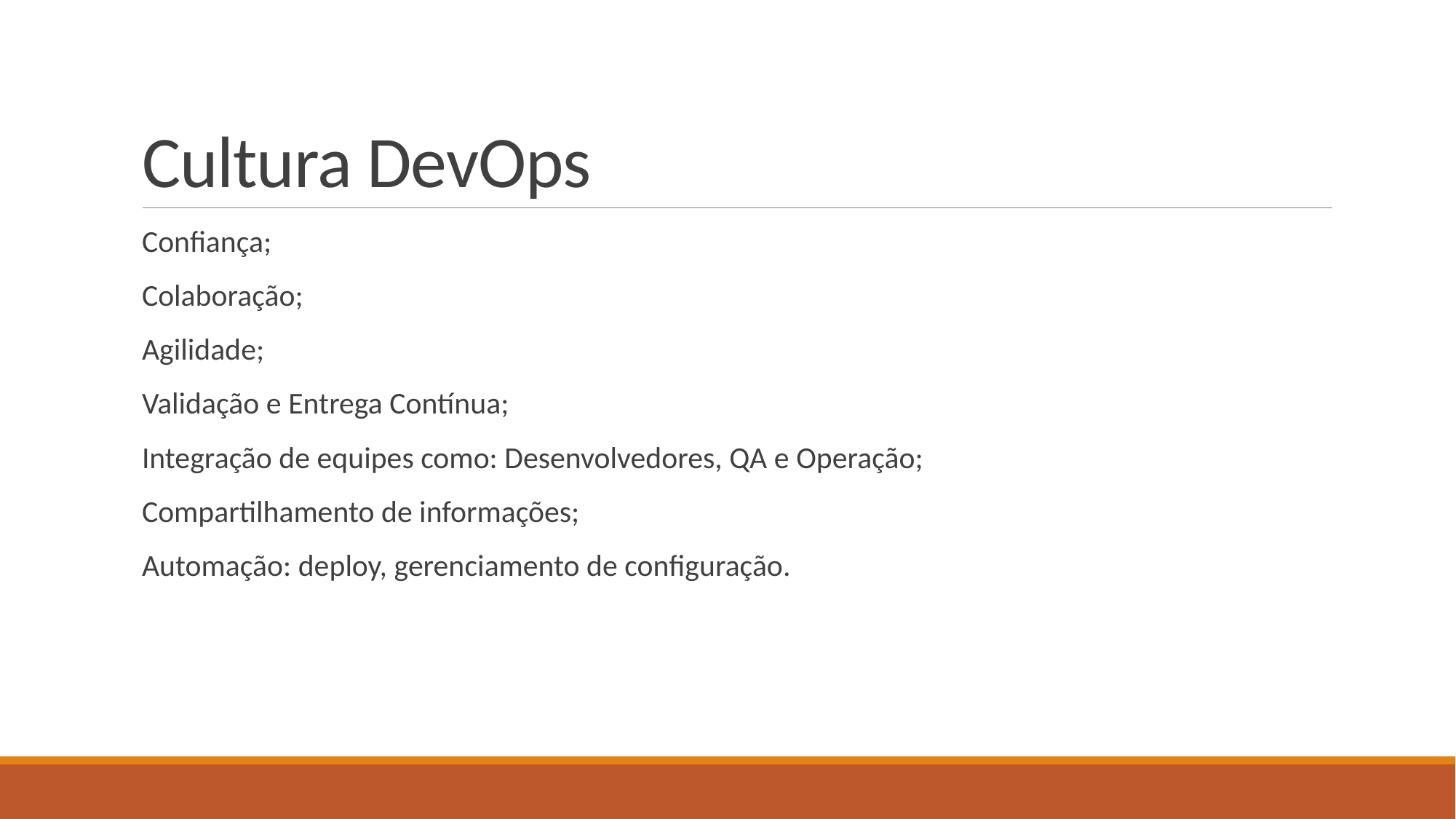

# Cultura DevOps
Confiança;
Colaboração;
Agilidade;
Validação e Entrega Contínua;
Integração de equipes como: Desenvolvedores, QA e Operação;
Compartilhamento de informações;
Automação: deploy, gerenciamento de configuração.